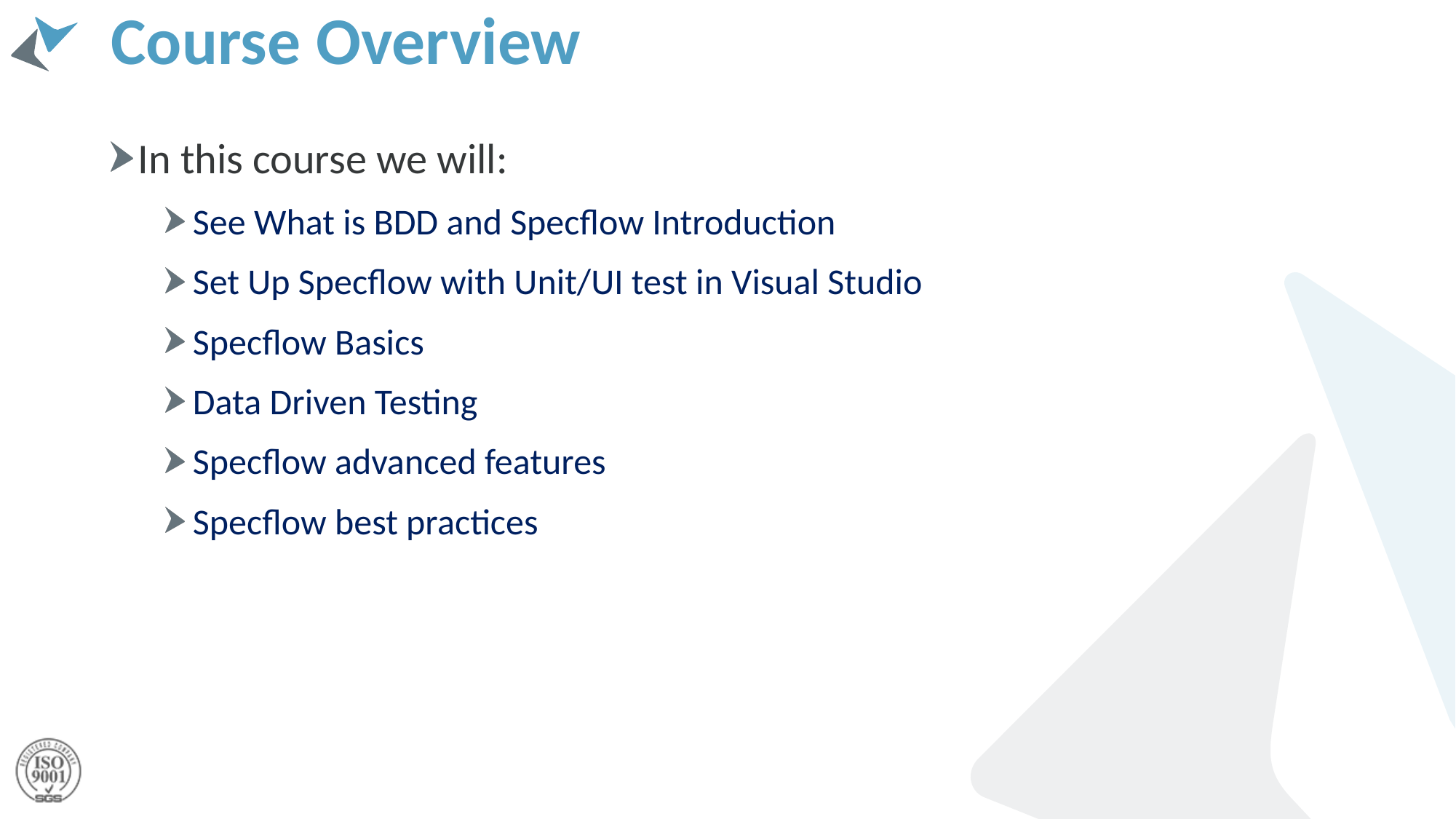

# Course Overview
In this course we will:
See What is BDD and Specflow Introduction
Set Up Specflow with Unit/UI test in Visual Studio
Specflow Basics
Data Driven Testing
Specflow advanced features
Specflow best practices